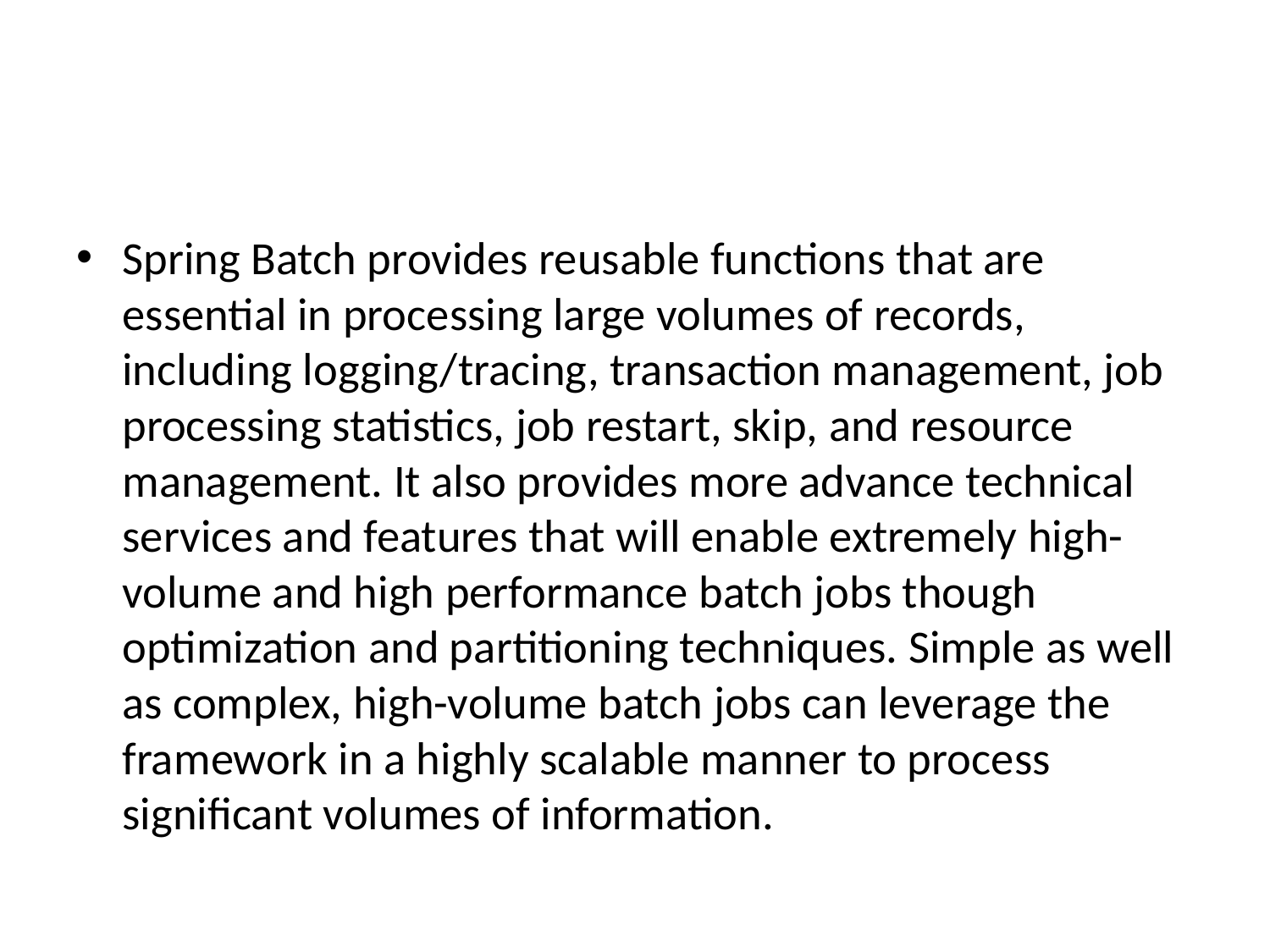

#
Spring Batch provides reusable functions that are essential in processing large volumes of records, including logging/tracing, transaction management, job processing statistics, job restart, skip, and resource management. It also provides more advance technical services and features that will enable extremely high-volume and high performance batch jobs though optimization and partitioning techniques. Simple as well as complex, high-volume batch jobs can leverage the framework in a highly scalable manner to process significant volumes of information.